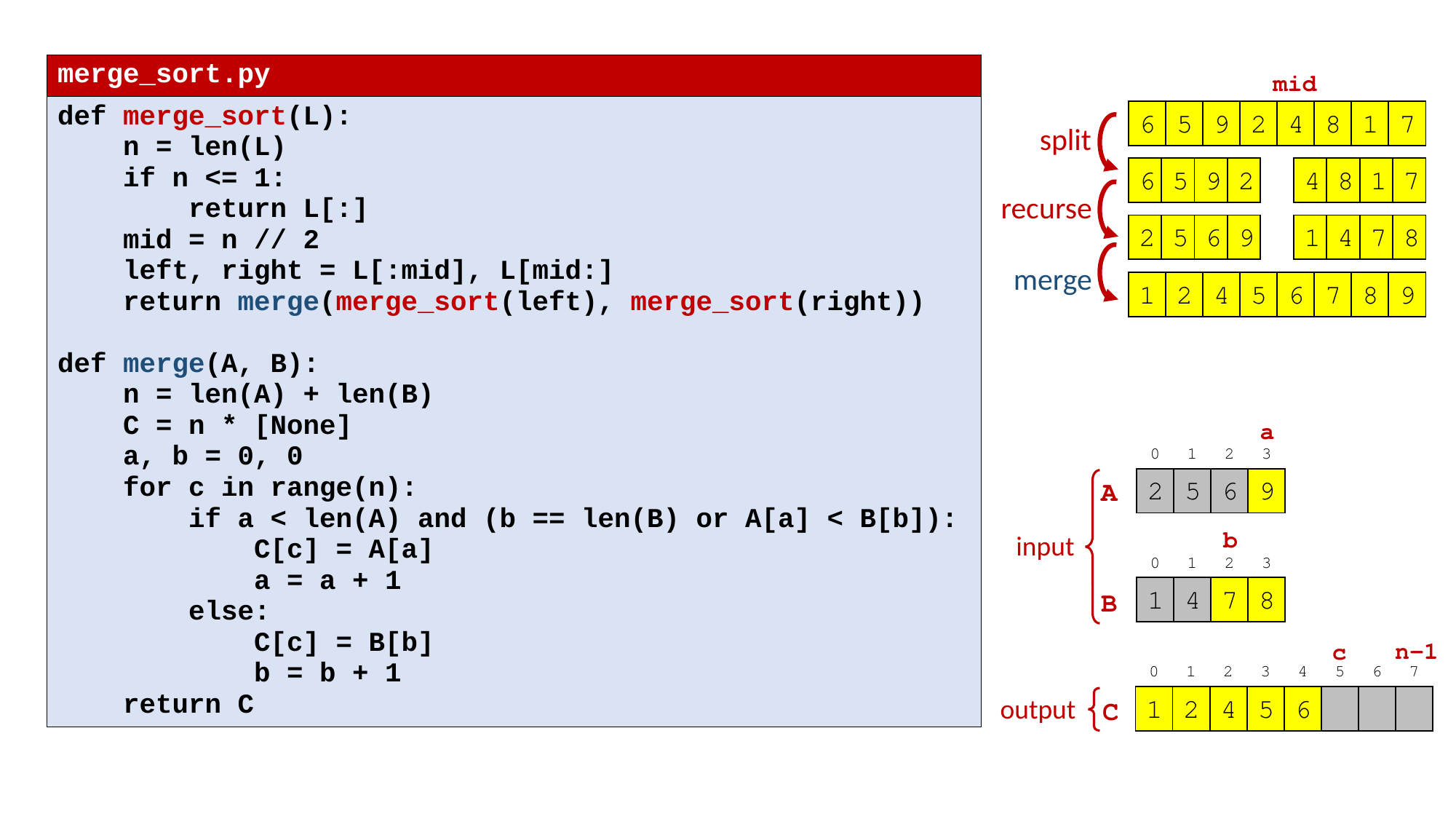

| merge\_sort.py |
| --- |
| def merge\_sort(L): n = len(L) if n <= 1: return L[:] mid = n // 2 left, right = L[:mid], L[mid:] return merge(merge\_sort(left), merge\_sort(right)) def merge(A, B): n = len(A) + len(B) C = n \* [None] a, b = 0, 0 for c in range(n): if a < len(A) and (b == len(B) or A[a] < B[b]): C[c] = A[a] a = a + 1 else: C[c] = B[b] b = b + 1 return C |
mid
| 6 | 5 | 9 | 2 | 4 | 8 | 1 | 7 |
| --- | --- | --- | --- | --- | --- | --- | --- |
split

recurse

merge
| 6 | 5 | 9 | 2 |  | 4 | 8 | 1 | 7 |
| --- | --- | --- | --- | --- | --- | --- | --- | --- |
| 2 | 5 | 6 | 9 |  | 1 | 4 | 7 | 8 |
| --- | --- | --- | --- | --- | --- | --- | --- | --- |
| 1 | 2 | 4 | 5 | 6 | 7 | 8 | 9 |
| --- | --- | --- | --- | --- | --- | --- | --- |
a
A

b
input
B
n-1
c
output
C

| 0 | 1 | 2 | 3 |
| --- | --- | --- | --- |
| 2 | 5 | 6 | 9 |
| 0 | 1 | 2 | 3 |
| --- | --- | --- | --- |
| 1 | 4 | 7 | 8 |
| 0 | 1 | 2 | 3 | 4 | 5 | 6 | 7 |
| --- | --- | --- | --- | --- | --- | --- | --- |
| 1 | 2 | 4 | 5 | 6 |  |  |  |